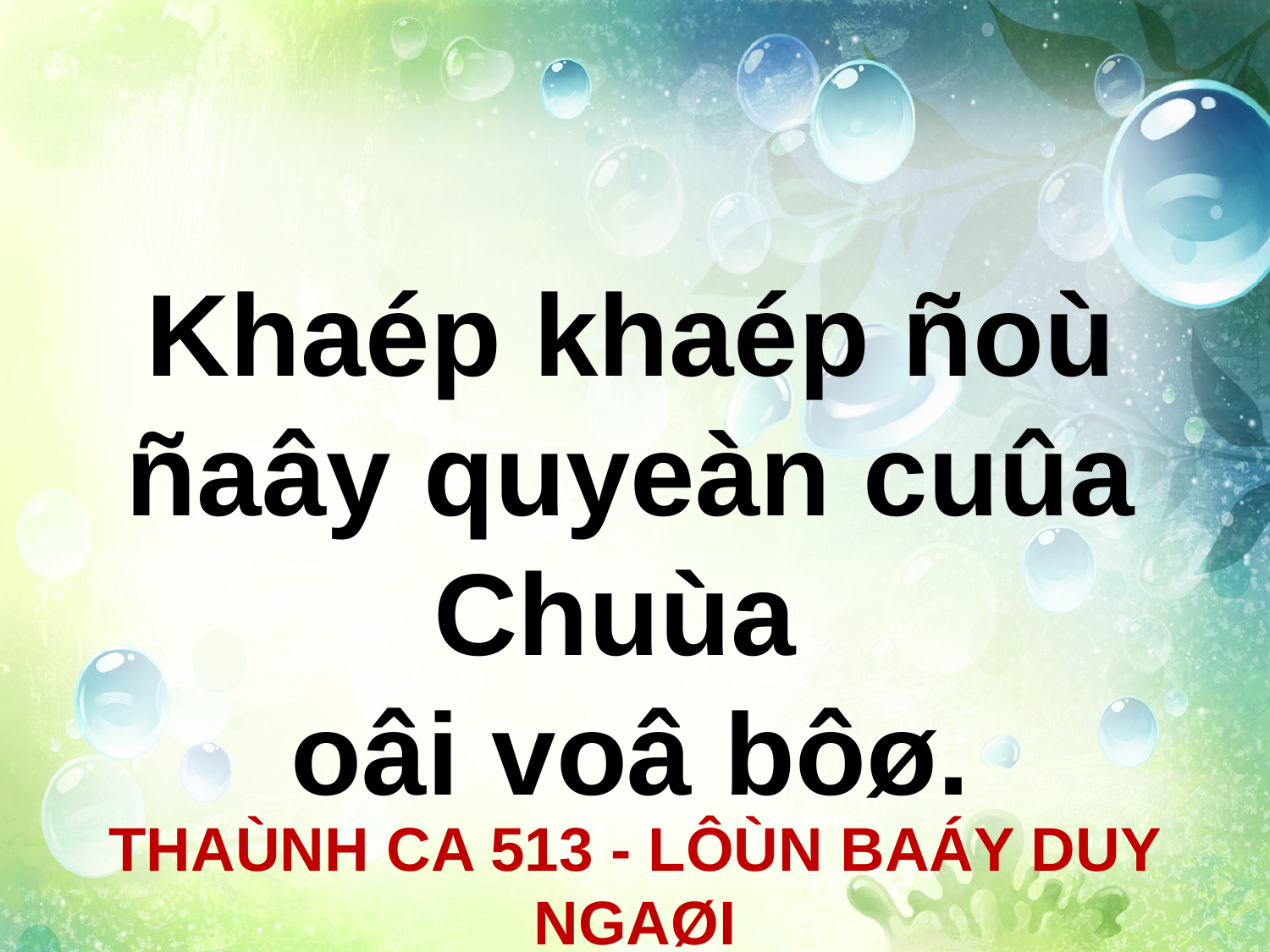

Khaép khaép ñoù ñaây quyeàn cuûa Chuùa
oâi voâ bôø.
THAÙNH CA 513 - LÔÙN BAÁY DUY NGAØI